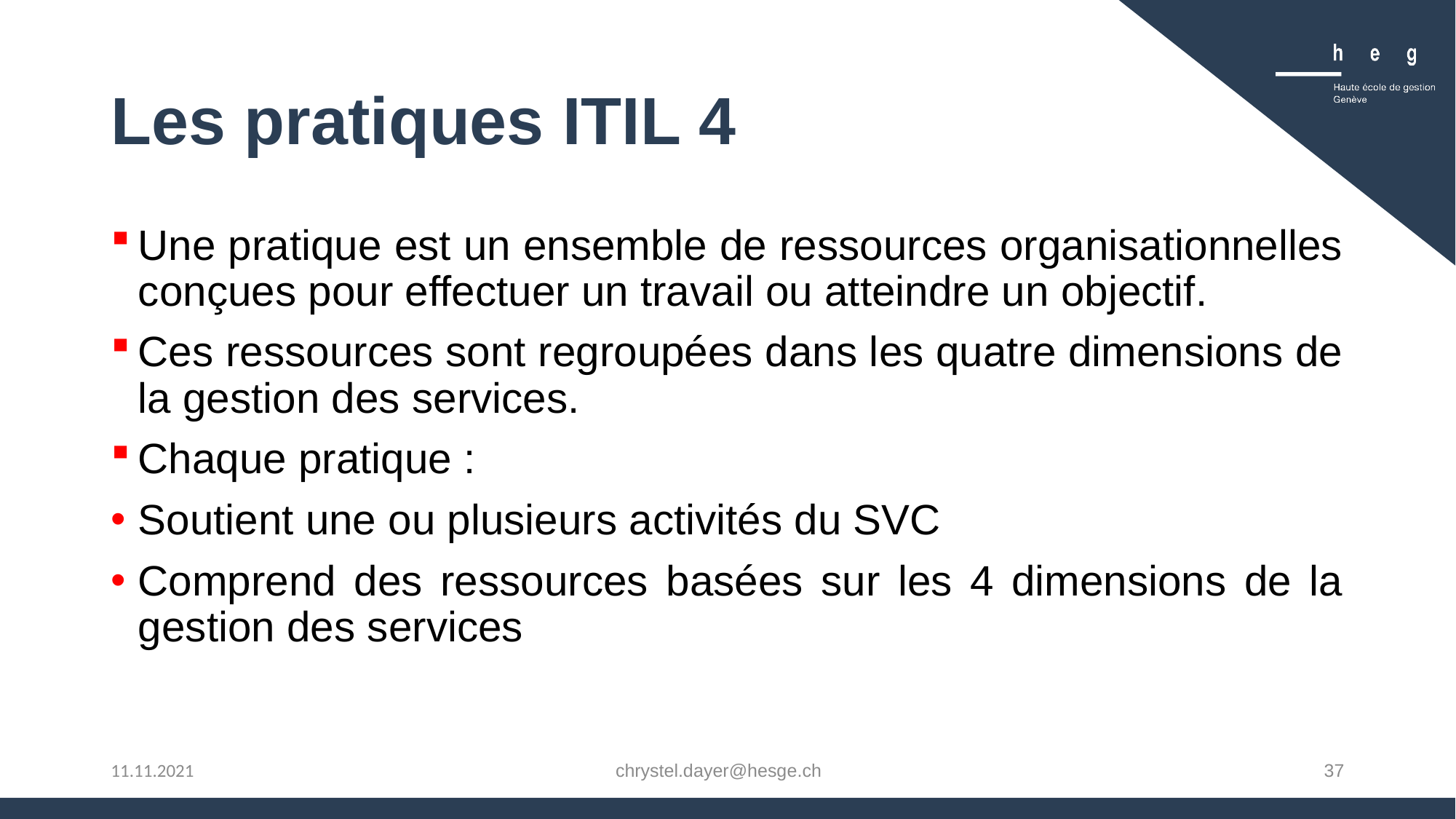

# Les pratiques ITIL 4
Une pratique est un ensemble de ressources organisationnelles conçues pour effectuer un travail ou atteindre un objectif.
Ces ressources sont regroupées dans les quatre dimensions de la gestion des services.
Chaque pratique :
Soutient une ou plusieurs activités du SVC
Comprend des ressources basées sur les 4 dimensions de la gestion des services
chrystel.dayer@hesge.ch
37